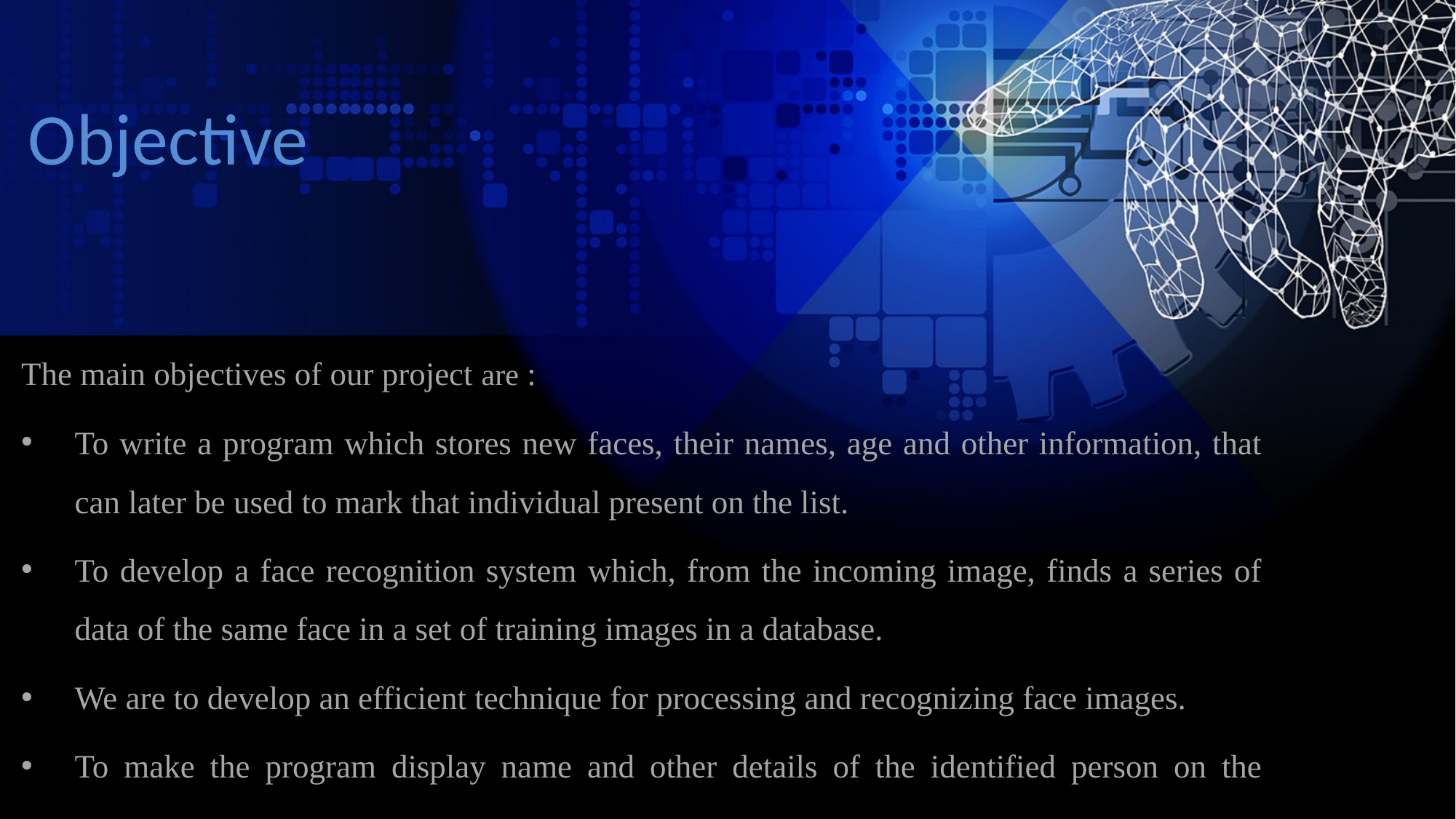

# Objective
The main objectives of our project are :
To write a program which stores new faces, their names, age and other information, that can later be used to mark that individual present on the list.
To develop a face recognition system which, from the incoming image, finds a series of data of the same face in a set of training images in a database.
We are to develop an efficient technique for processing and recognizing face images.
To make the program display name and other details of the identified person on the screen.